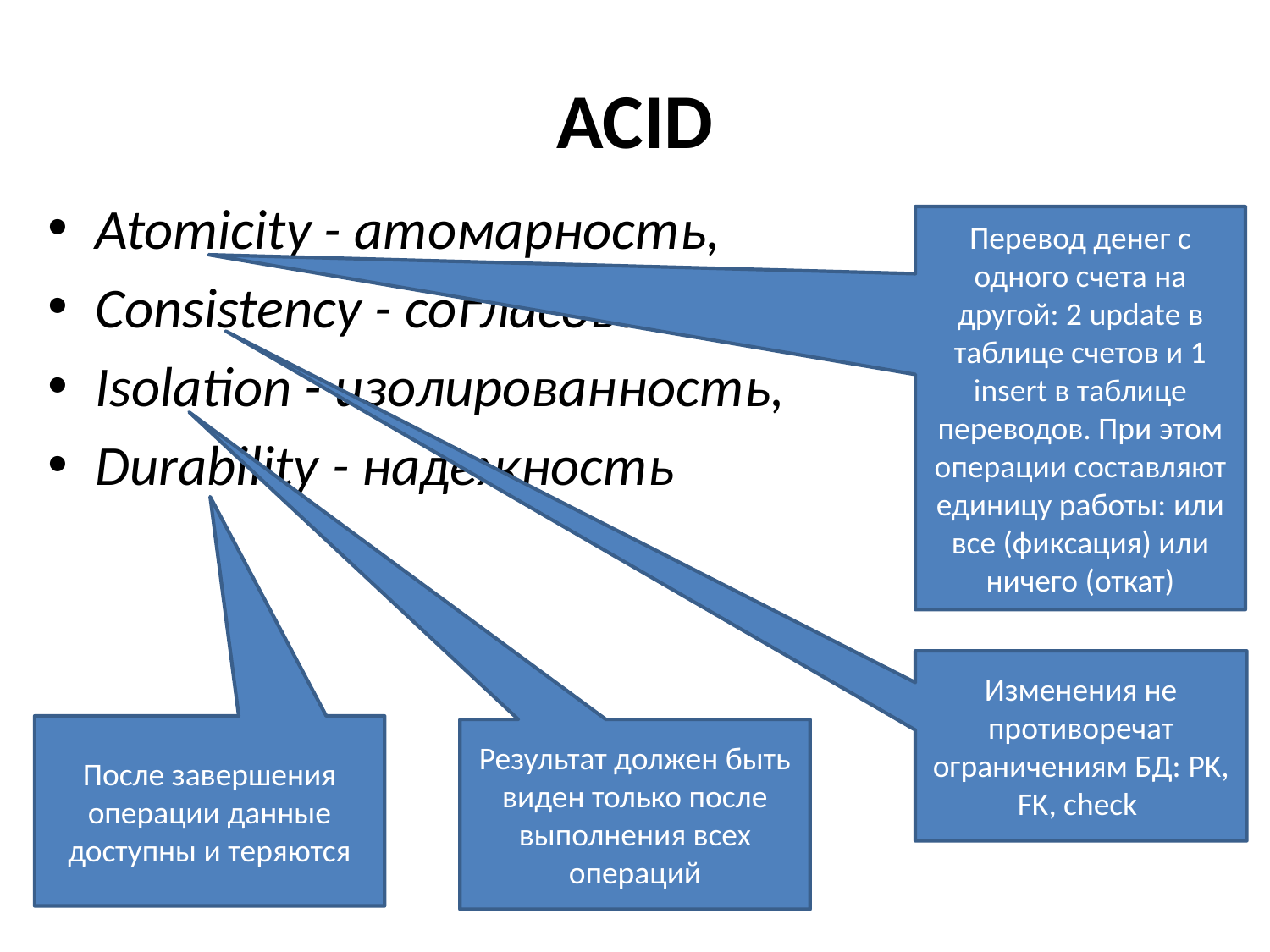

# ACID
Atomicity - атомарность,
Consistency - согласованность,
Isolation - изолированность,
Durability - надежность
Перевод денег с одного счета на другой: 2 update в таблице счетов и 1 insert в таблице переводов. При этом операции составляют единицу работы: или все (фиксация) или ничего (откат)
Изменения не противоречат ограничениям БД: PK, FK, check
После завершения операции данные доступны и теряются
Результат должен быть виден только после выполнения всех операций